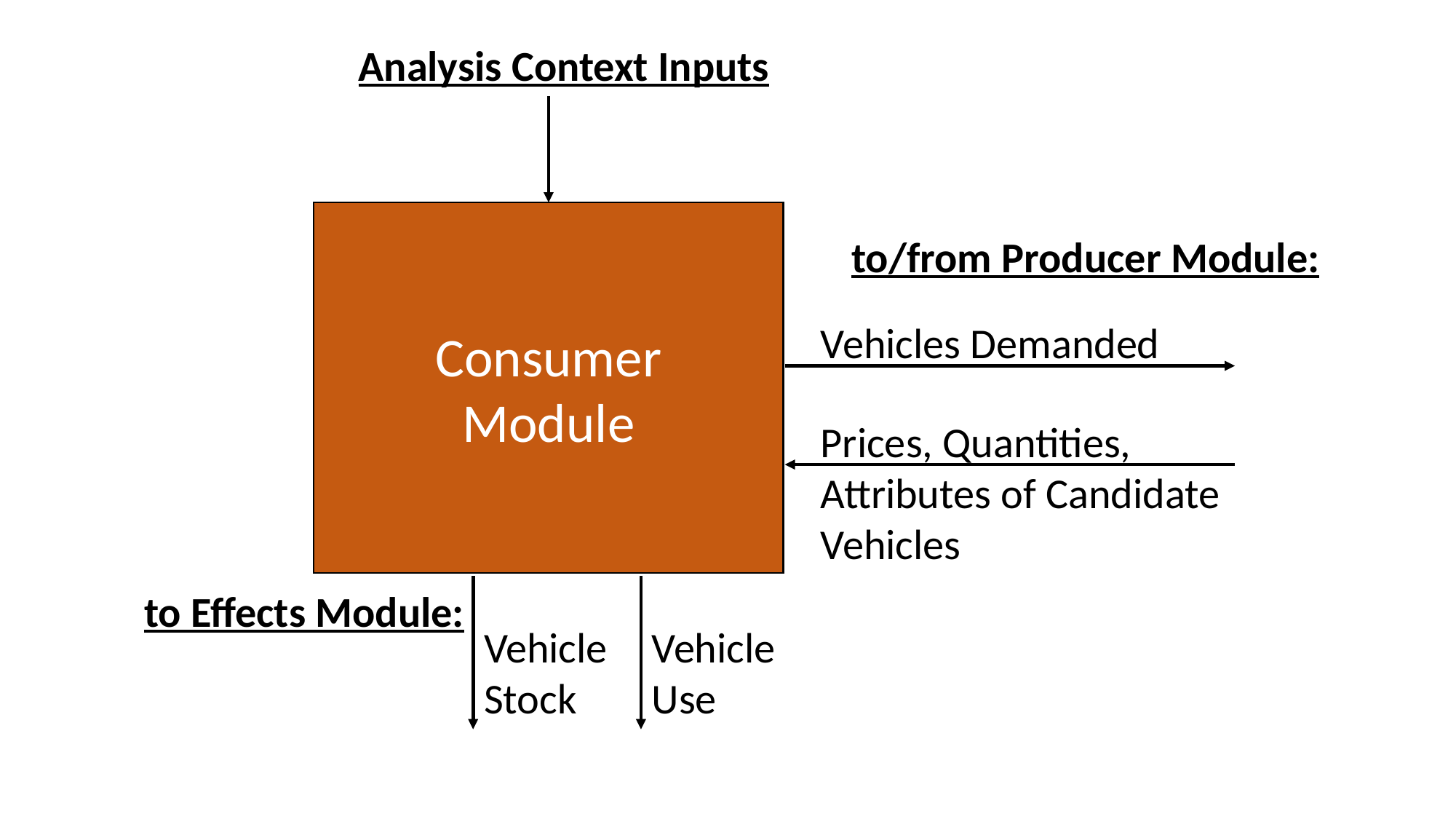

Analysis Context Inputs
Consumer
Module
to/from Producer Module:
Vehicles Demanded
Prices, Quantities, Attributes of Candidate Vehicles
to Effects Module:
Vehicle Use
Vehicle Stock